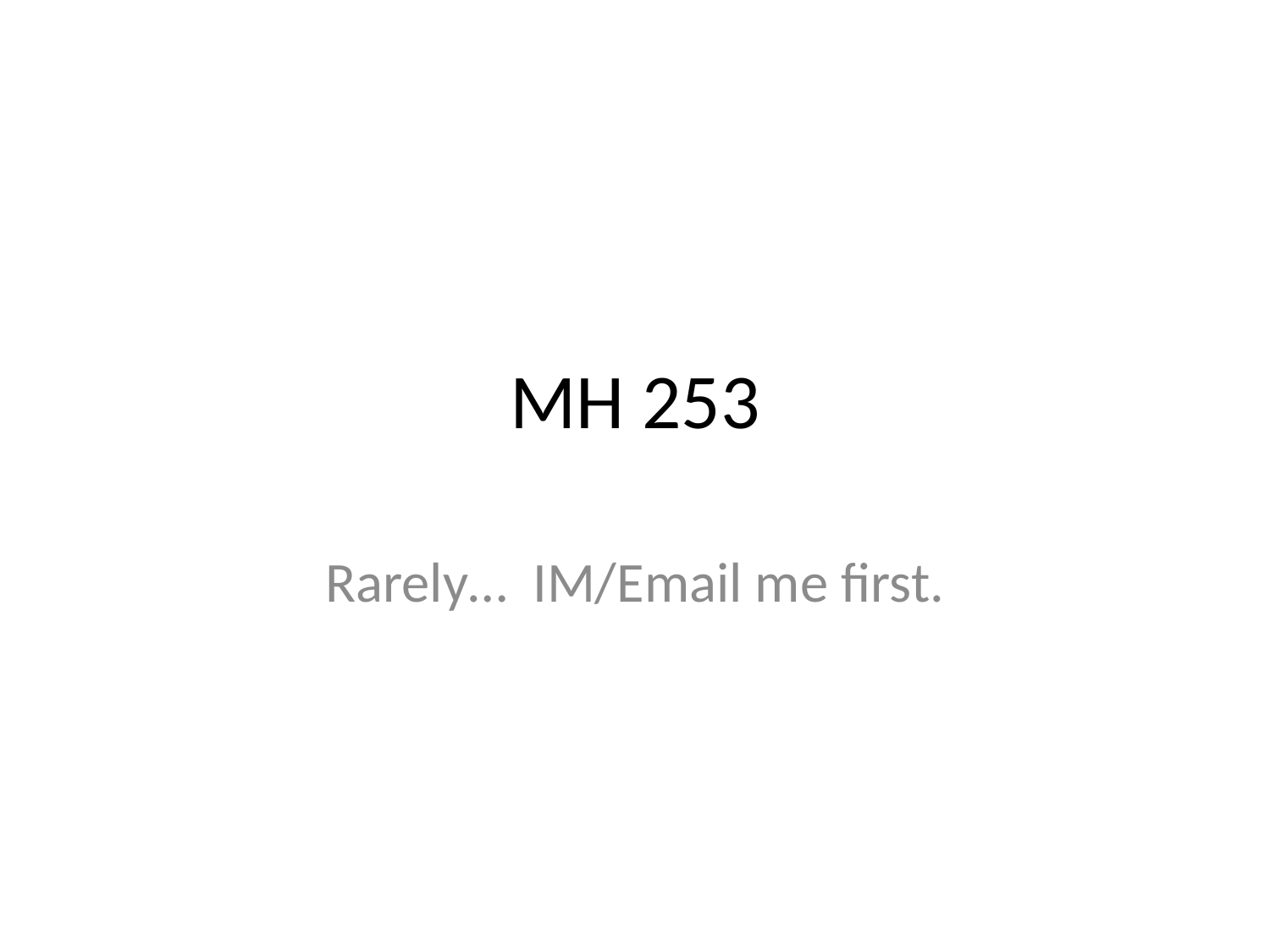

# MH 253
Rarely…  IM/Email me first.